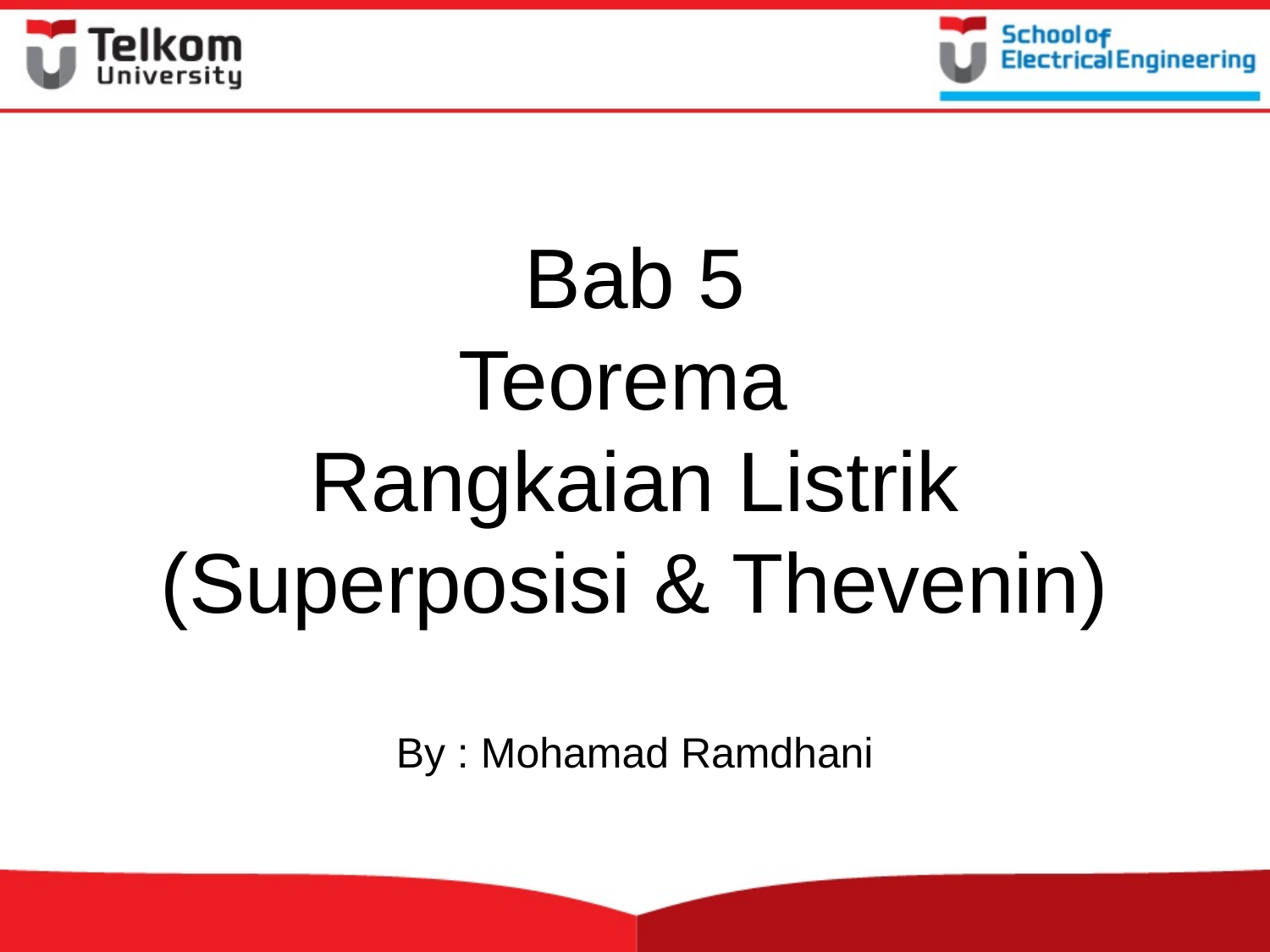

# Bab 5 Teorema Rangkaian Listrik (Superposisi & Thevenin)
By : Mohamad Ramdhani